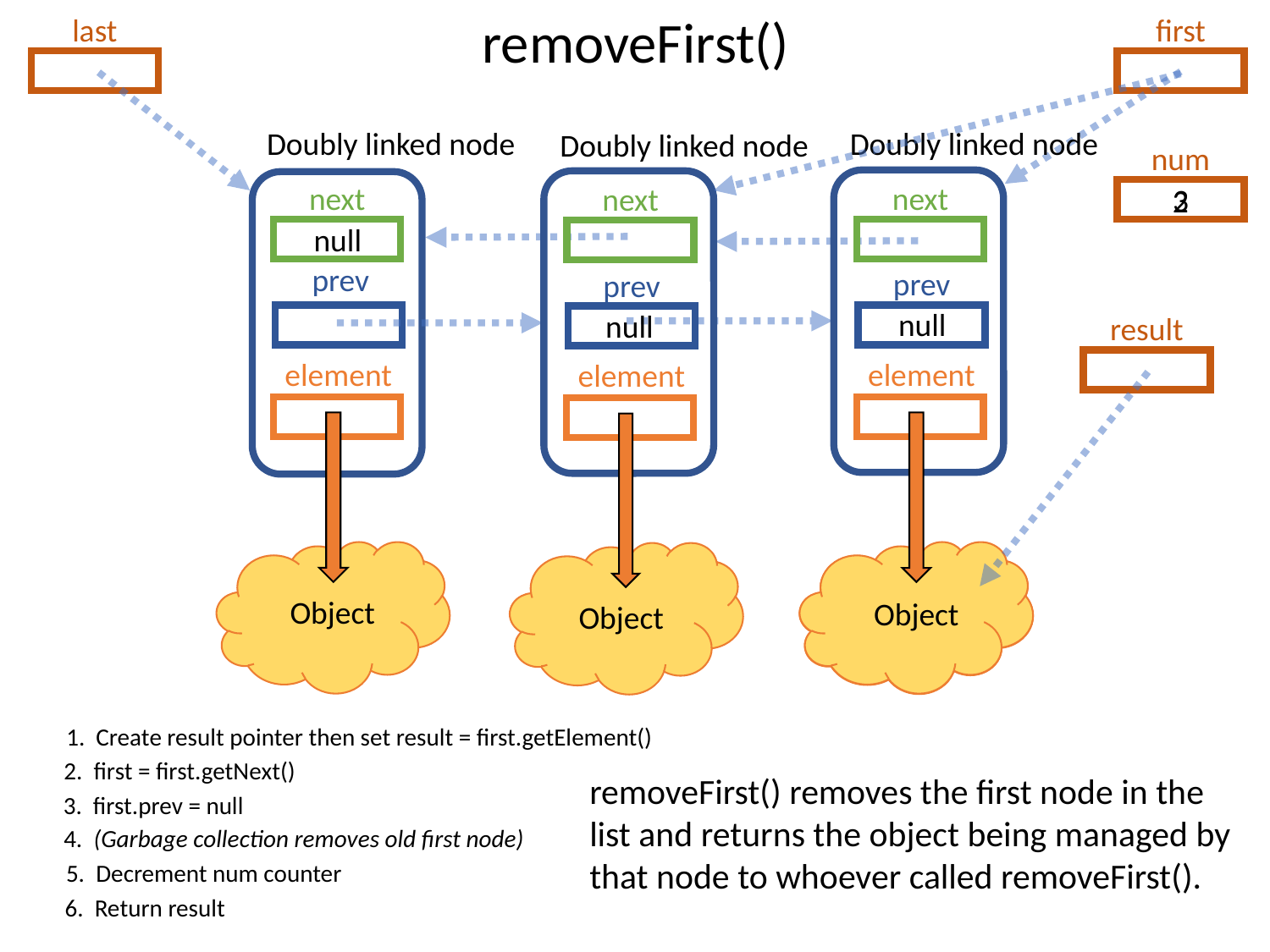

removeFirst()
last
first

Doubly linked node
Doubly linked node

next

prev

element

Object
Doubly linked node

next

prev

element

Object
num

next
3
2

null

prev
null
null
result

element

Object

Object
1.  Create result pointer then set result = first.getElement()
2.  first = first.getNext()
removeFirst() removes the first node in the list and returns the object being managed by that node to whoever called removeFirst().
3.  first.prev = null
4.  (Garbage collection removes old first node)
5.  Decrement num counter
6.  Return result